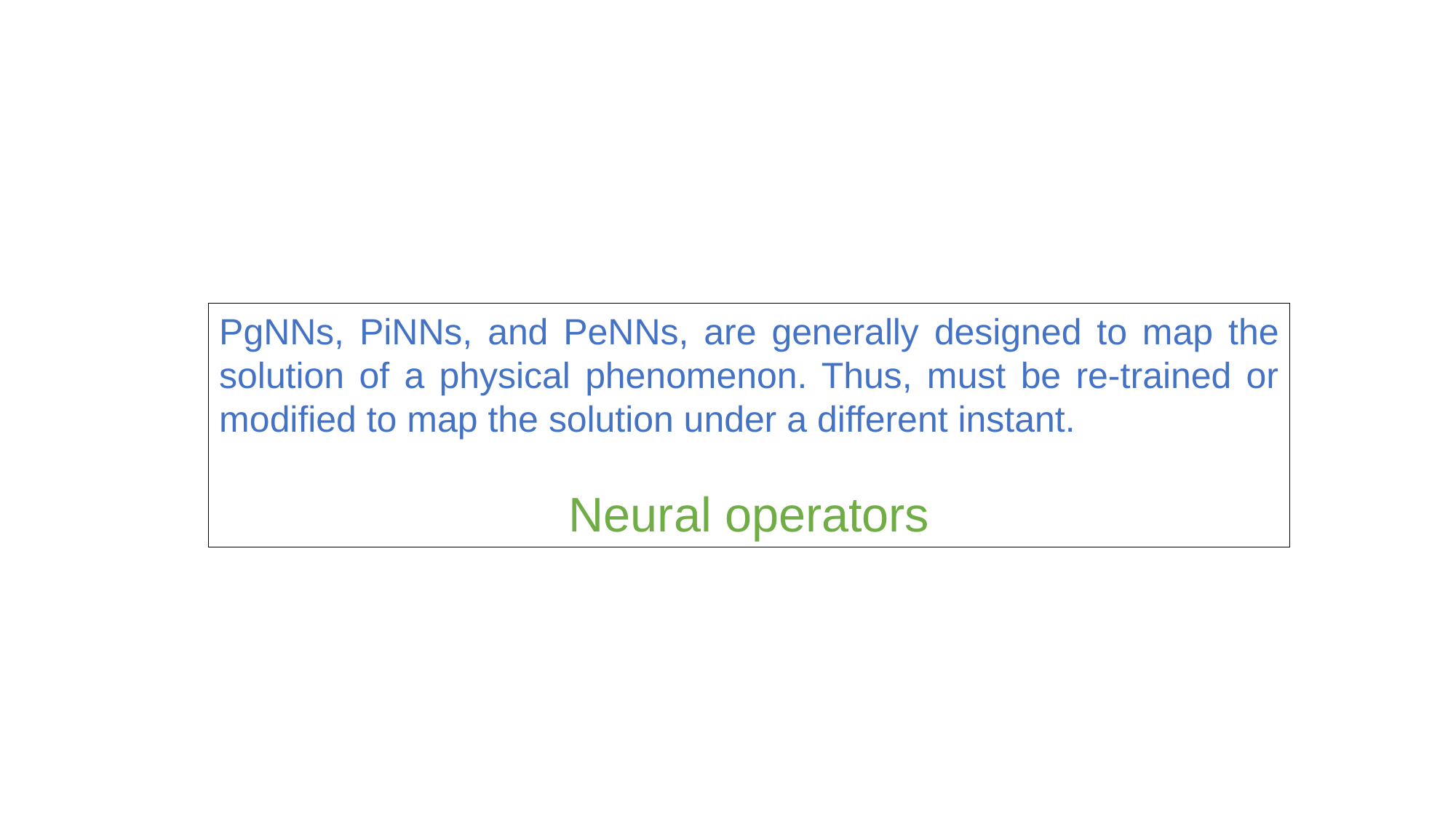

#

PgNNs, PiNNs, and PeNNs, are generally designed to map the solution of a physical phenomenon. Thus, must be re-trained or modified to map the solution under a different instant.

Neural operators